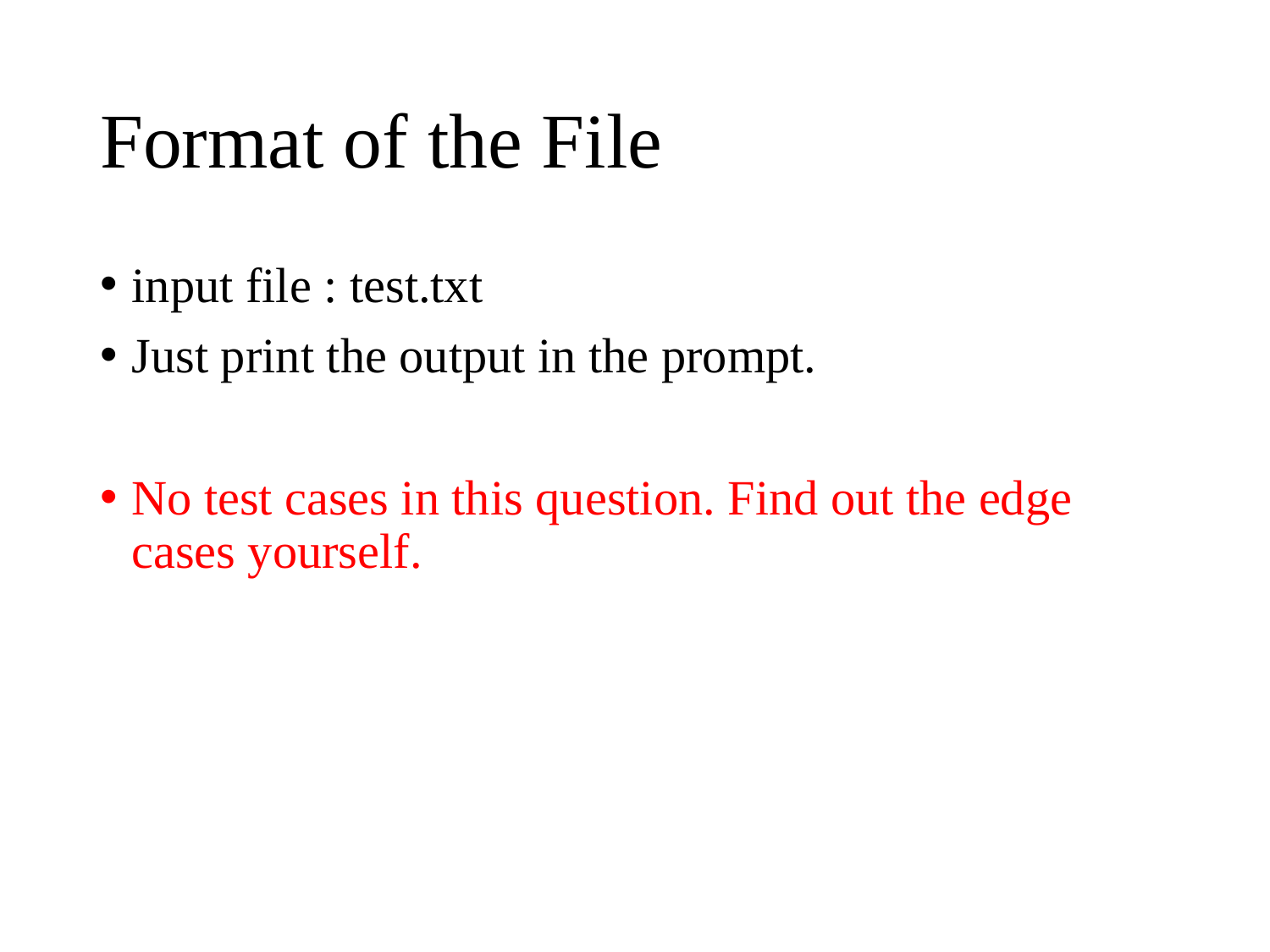

# Format of the File
input file : test.txt
Just print the output in the prompt.

No test cases in this question. Find out the edge cases yourself.